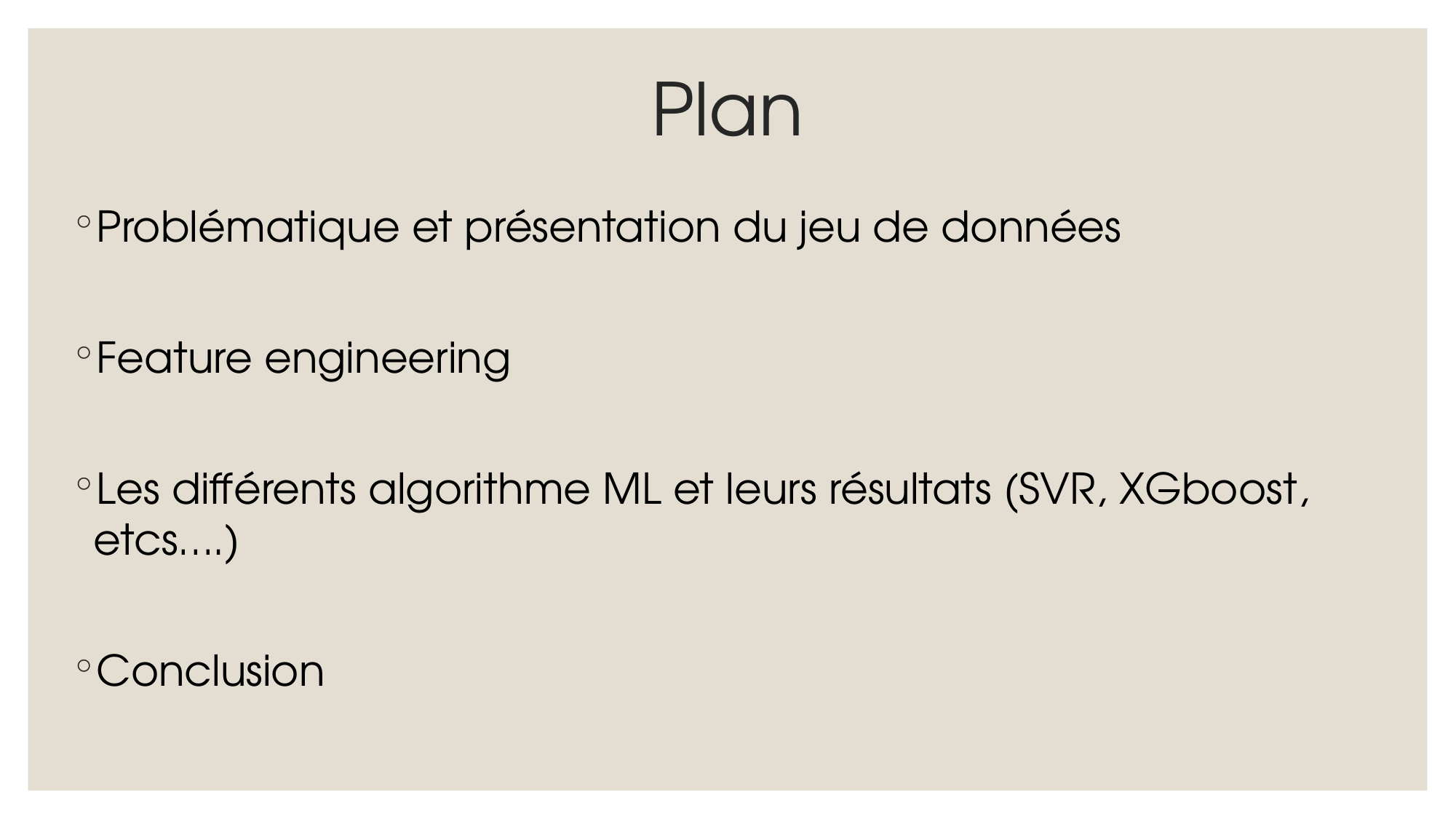

# Plan
Problématique et présentation du jeu de données

Feature engineering

Les différents algorithme ML et leurs résultats (SVR, XGboost, etcs….)

Conclusion